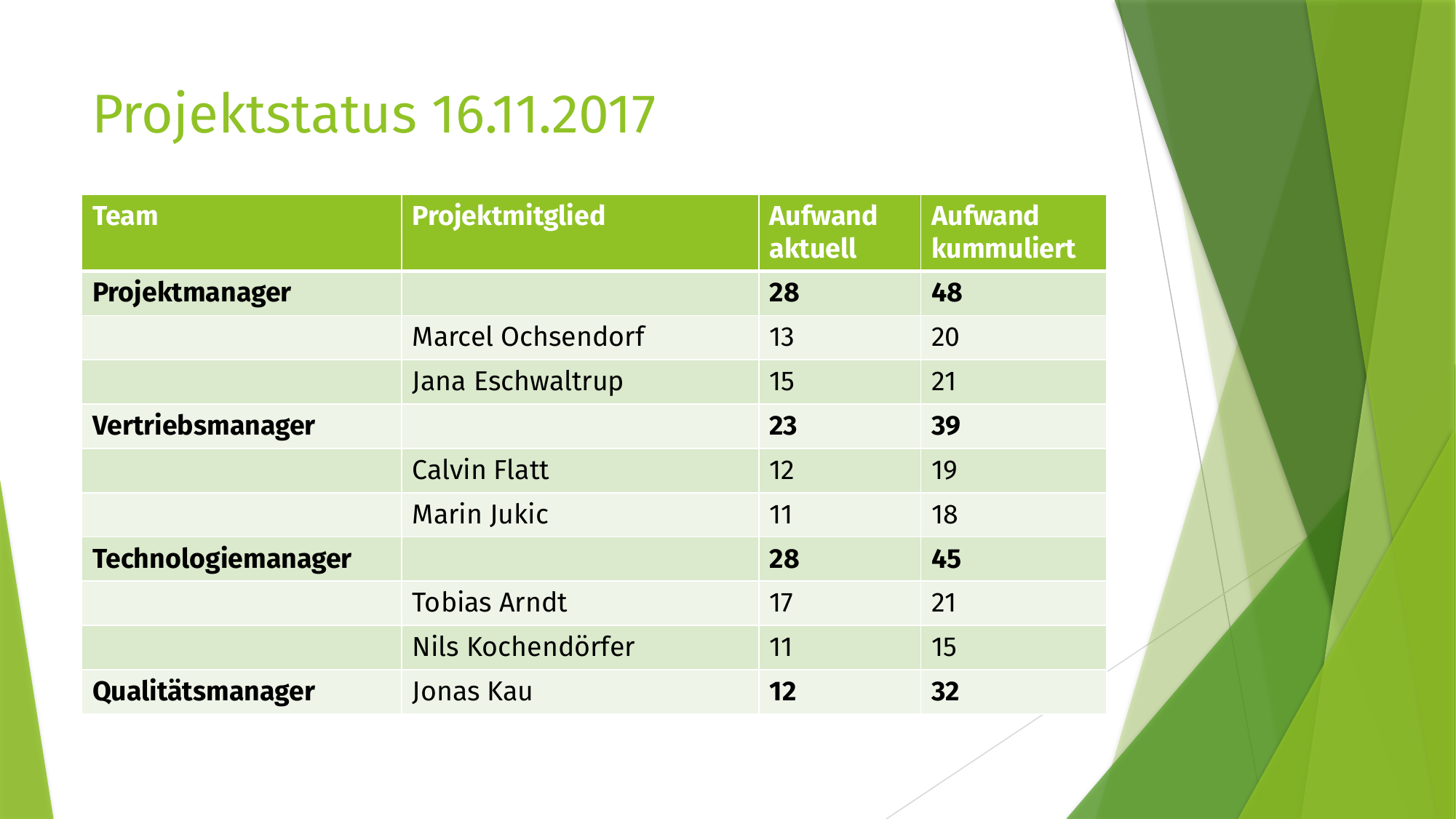

# Projektstatus 16.11.2017
| Team | Projektmitglied | Aufwand aktuell | Aufwand kummuliert |
| --- | --- | --- | --- |
| Projektmanager |  | 28 | 48 |
|  | Marcel Ochsendorf | 13 | 20 |
|  | Jana Eschwaltrup | 15 | 21 |
| Vertriebsmanager |  | 23 | 39 |
|  | Calvin Flatt | 12 | 19 |
|  | Marin Jukic | 11 | 18 |
| Technologiemanager |  | 28 | 45 |
|  | Tobias Arndt | 17 | 21 |
|  | Nils Kochendörfer | 11 | 15 |
| Qualitätsmanager | Jonas Kau | 12 | 32 |